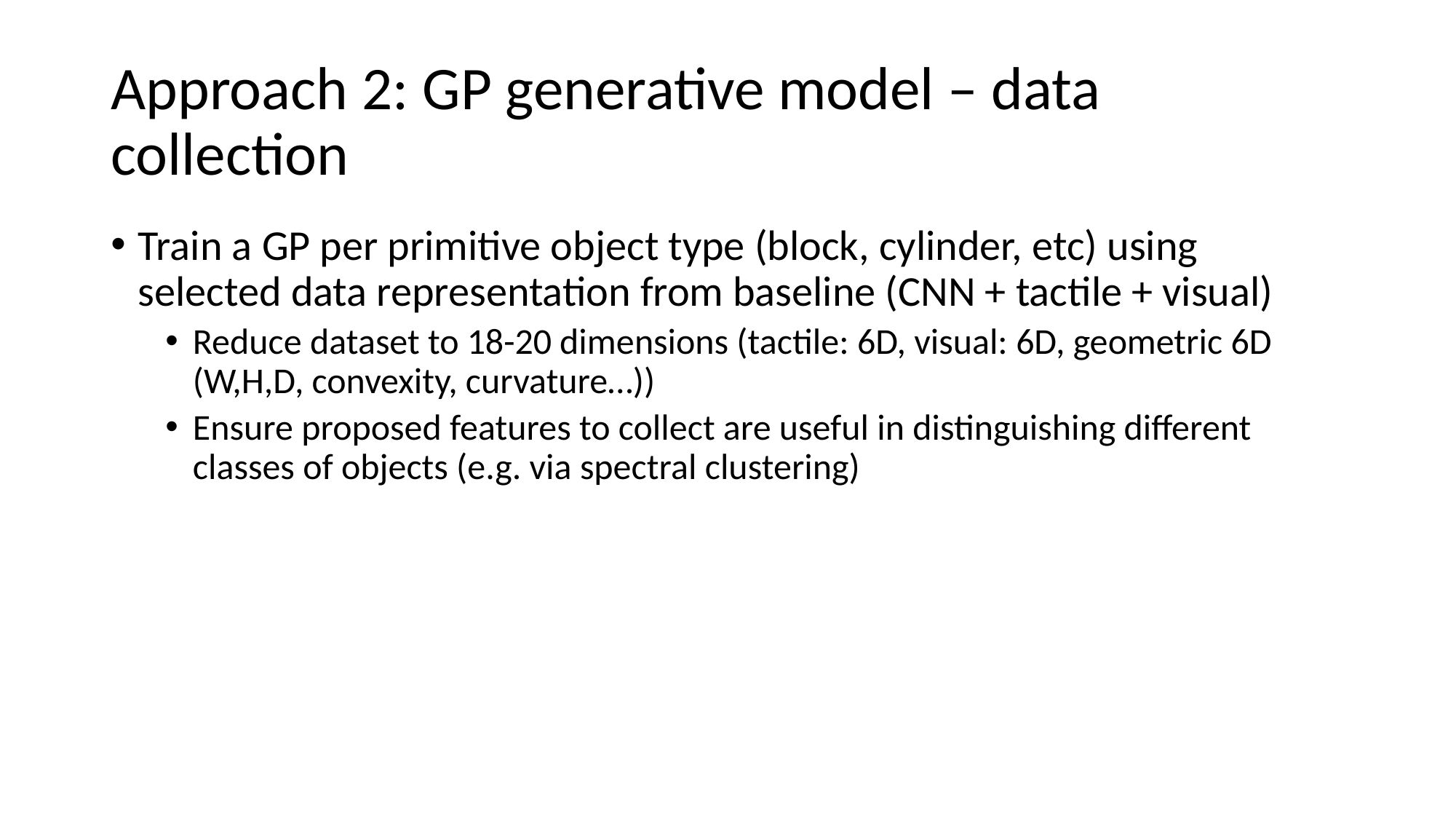

# Approach 2: GP generative model – data collection
Train a GP per primitive object type (block, cylinder, etc) using selected data representation from baseline (CNN + tactile + visual)
Reduce dataset to 18-20 dimensions (tactile: 6D, visual: 6D, geometric 6D (W,H,D, convexity, curvature…))
Ensure proposed features to collect are useful in distinguishing different classes of objects (e.g. via spectral clustering)